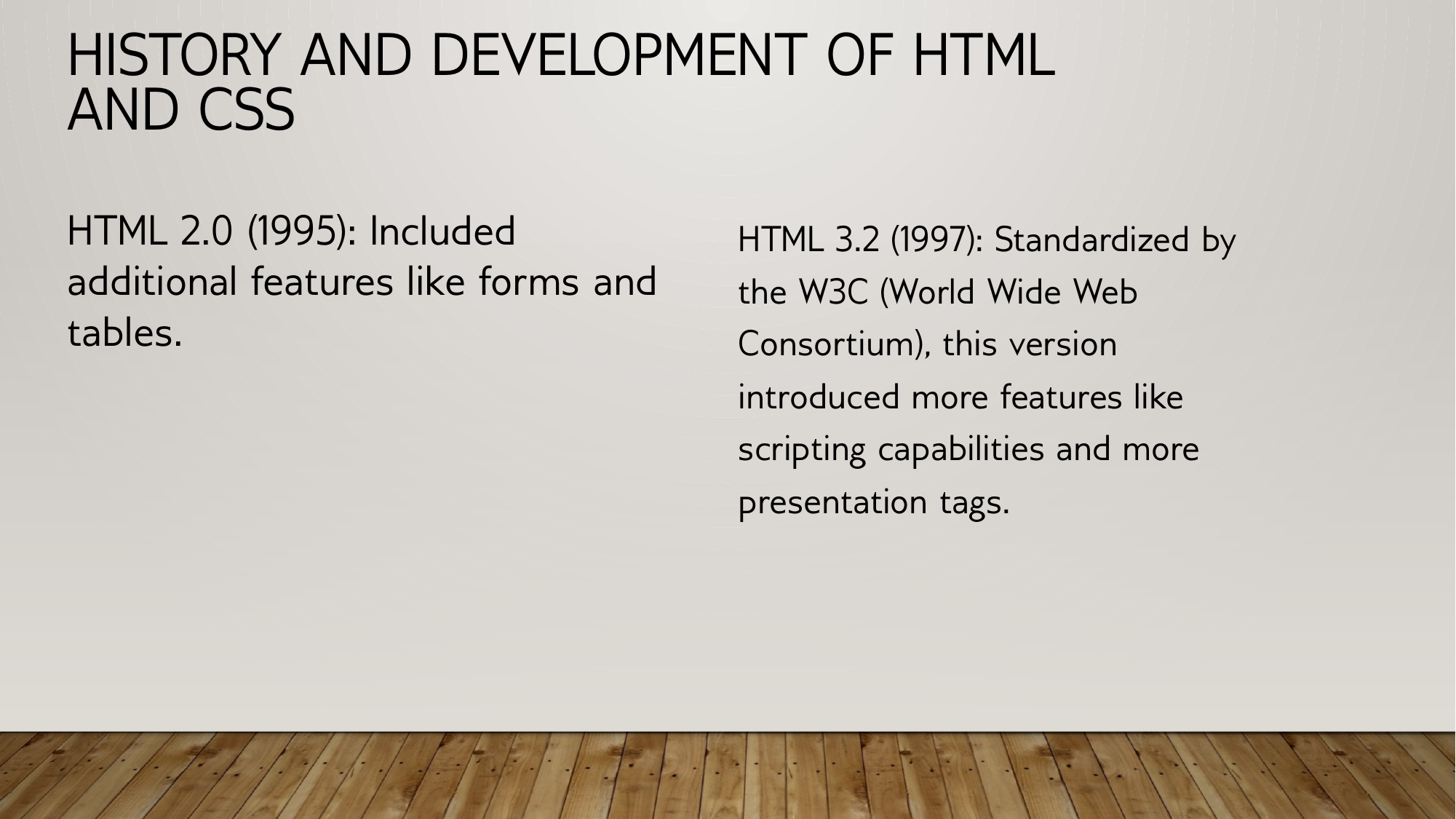

History and development of html and css
HTML 3.2 (1997): Standardized by the W3C (World Wide Web Consortium), this version introduced more features like scripting capabilities and more presentation tags.
HTML 2.0 (1995): Included additional features like forms and tables.